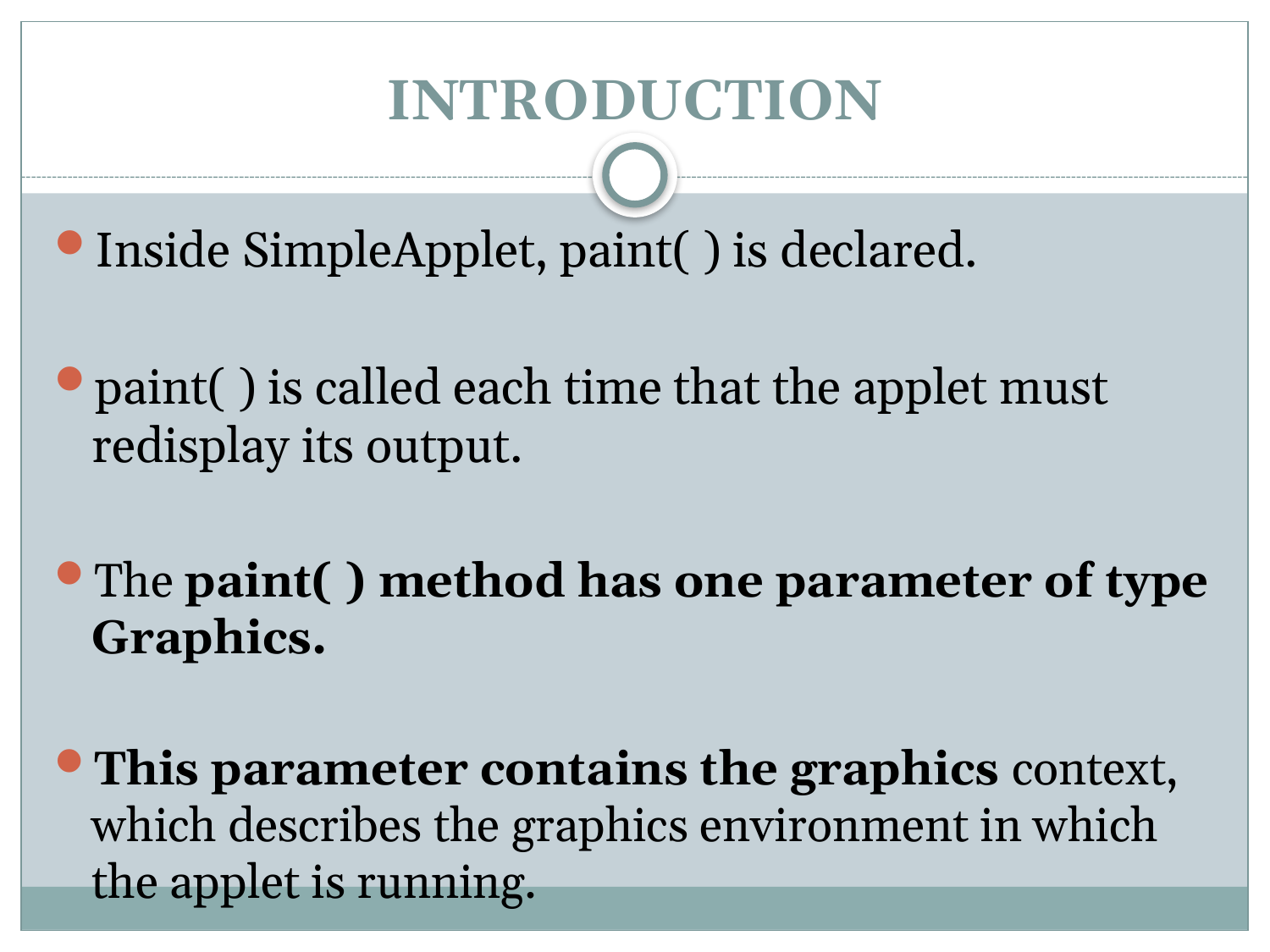

# INTRODUCTION
Inside SimpleApplet, paint( ) is declared.

paint( ) is called each time that the applet must redisplay its output.

The paint( ) method has one parameter of type Graphics.

This parameter contains the graphics context, which describes the graphics environment in which the applet is running.